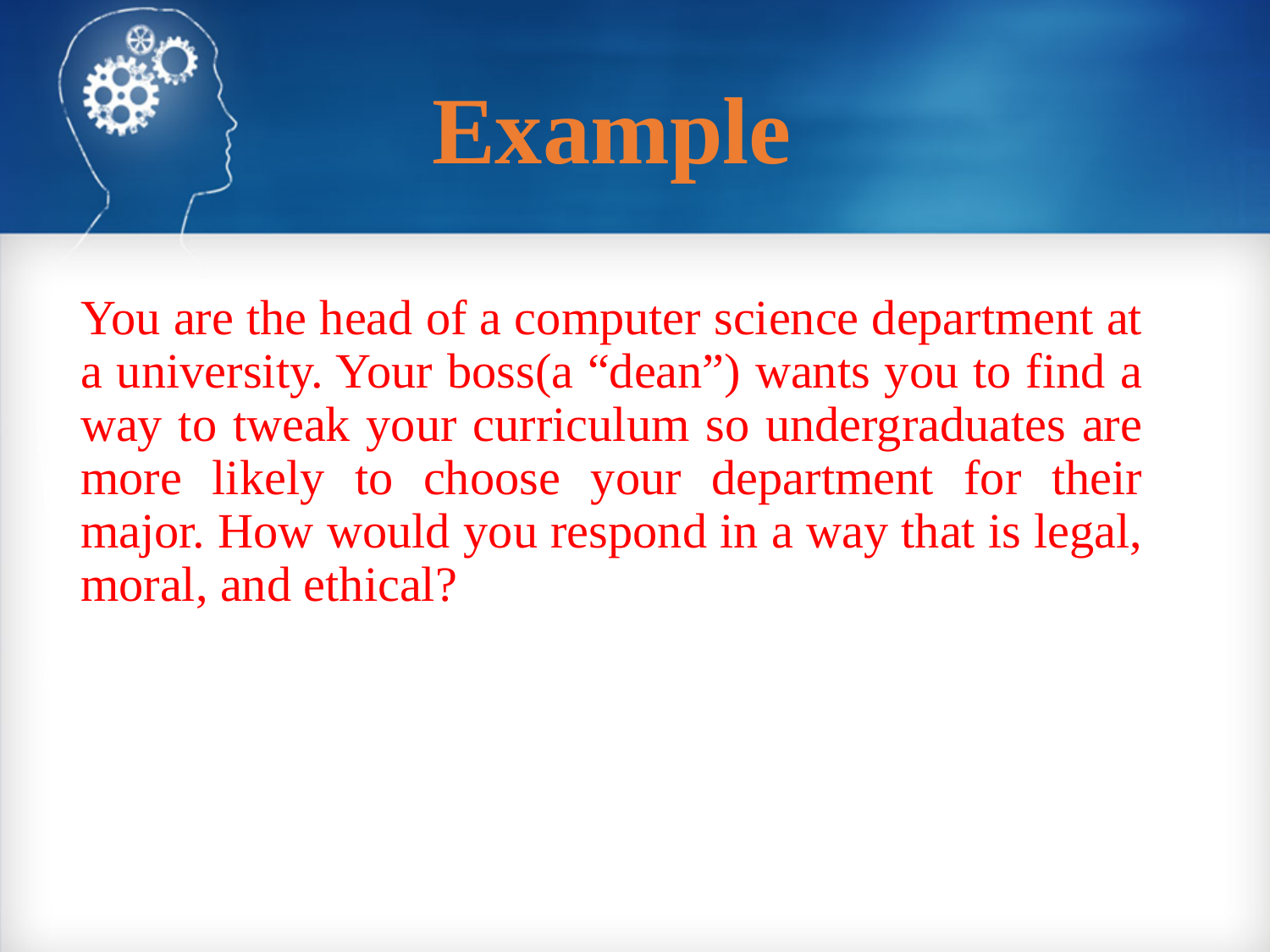

# Example
You are the head of a computer science department at a university. Your boss(a “dean”) wants you to find a way to tweak your curriculum so undergraduates are more likely to choose your department for their major. How would you respond in a way that is legal, moral, and ethical?